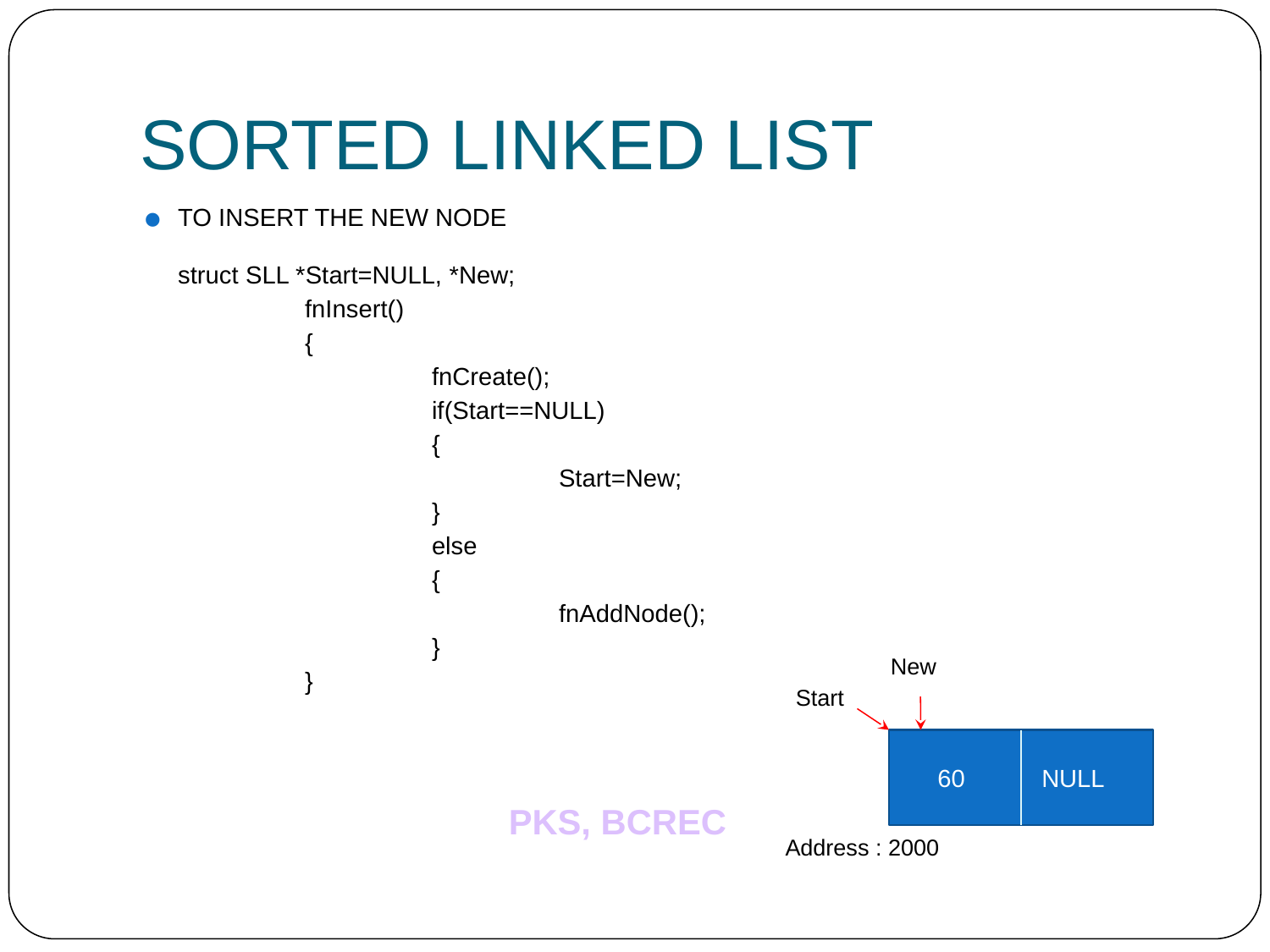

# SORTED LINKED LIST
TO INSERT THE NEW NODE

	struct SLL *Start=NULL, *New;
		fnInsert()
		{
			fnCreate();
			if(Start==NULL)
			{
				Start=New;
			}
			else
			{
				fnAddNode();
			}
		}
New
Start
60           NULL
Address : 2000